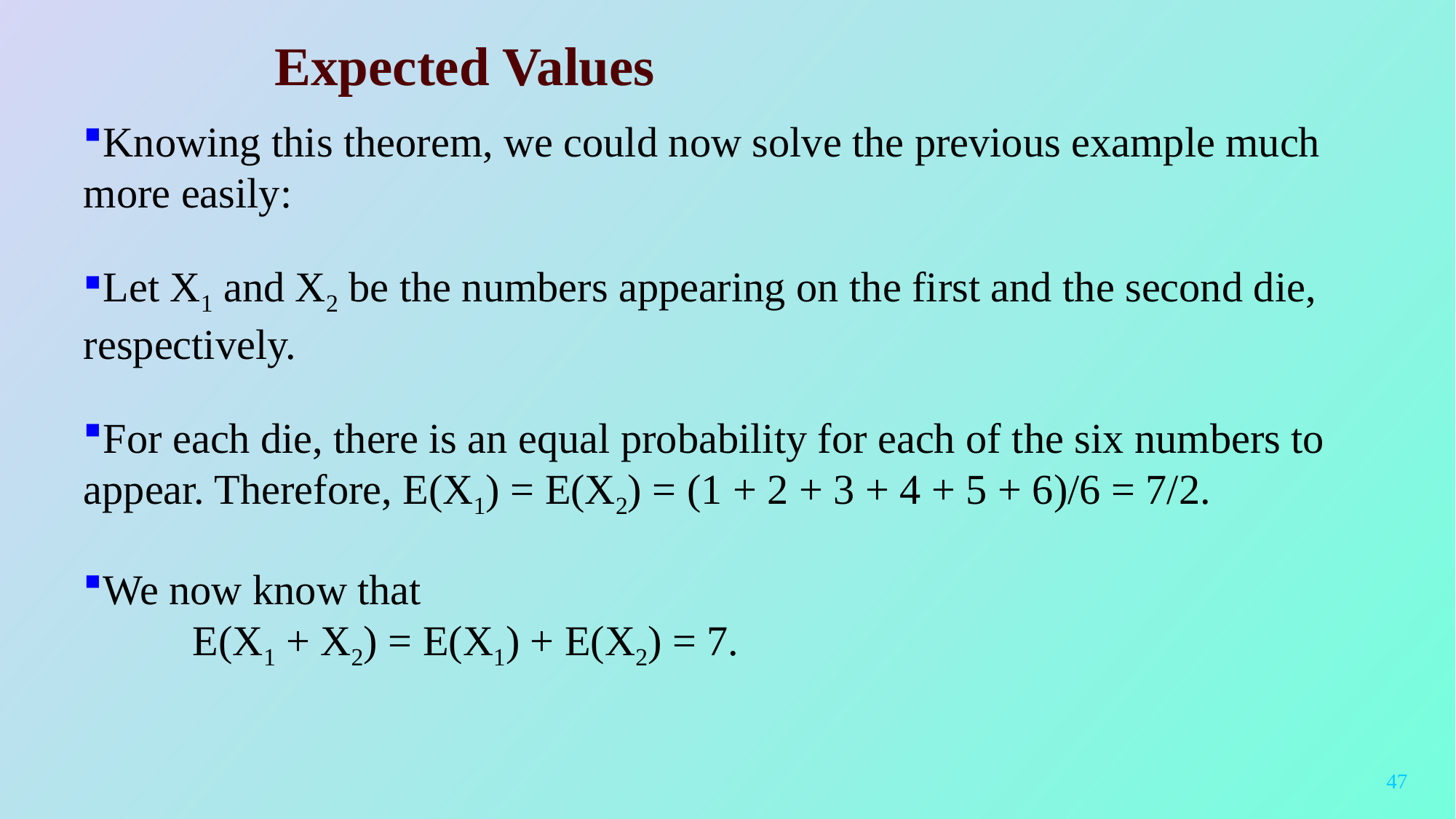

47
# Expected Values
Knowing this theorem, we could now solve the previous example much more easily:

Let X1 and X2 be the numbers appearing on the first and the second die, respectively.

For each die, there is an equal probability for each of the six numbers to appear. Therefore, E(X1) = E(X2) = (1 + 2 + 3 + 4 + 5 + 6)/6 = 7/2.

We now know that
 	E(X1 + X2) = E(X1) + E(X2) = 7.